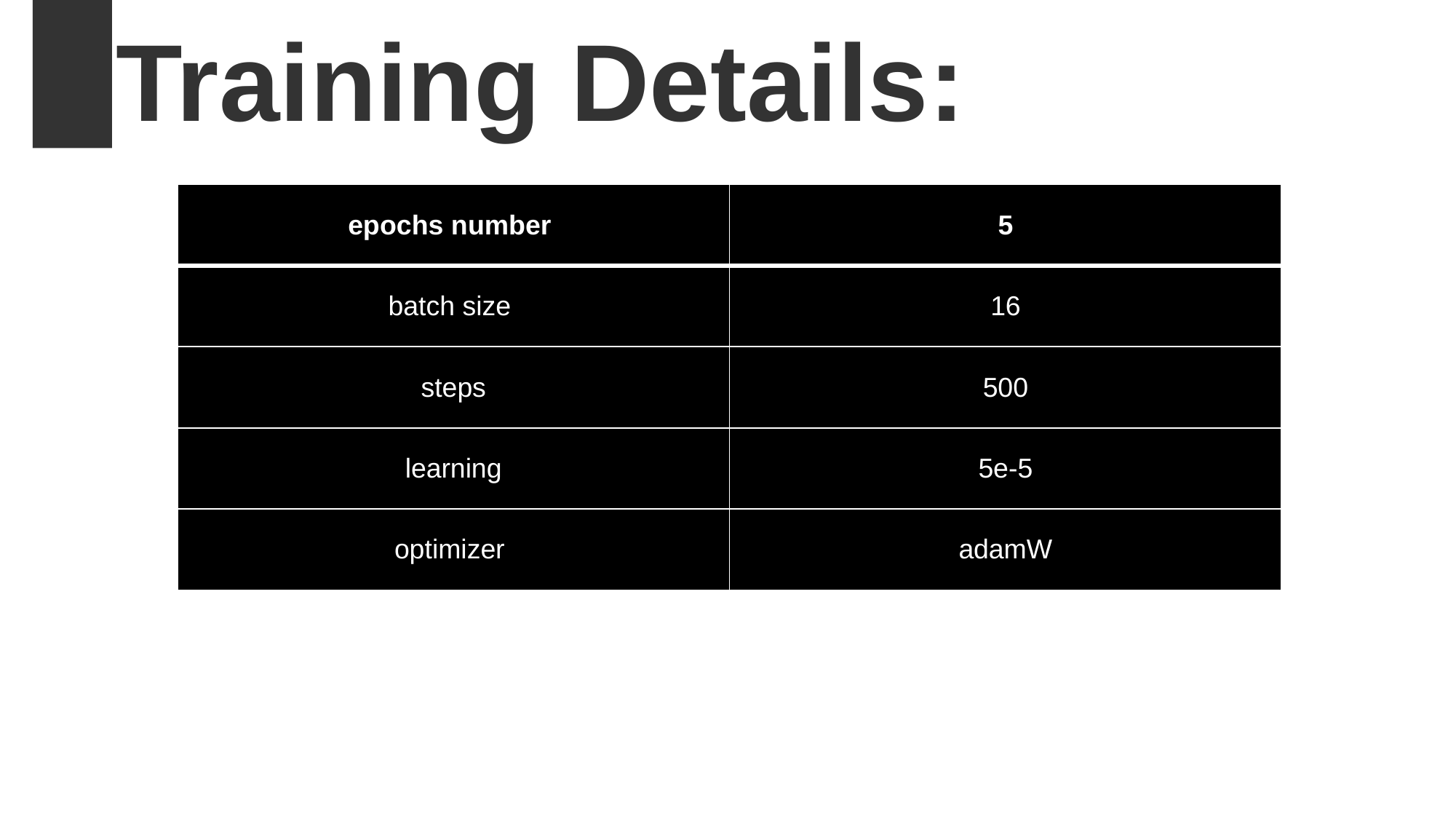

Training Details:
| epochs number | 5 |
| --- | --- |
| batch size | 16 |
| steps | 500 |
| learning | 5e-5 |
| optimizer | adamW |